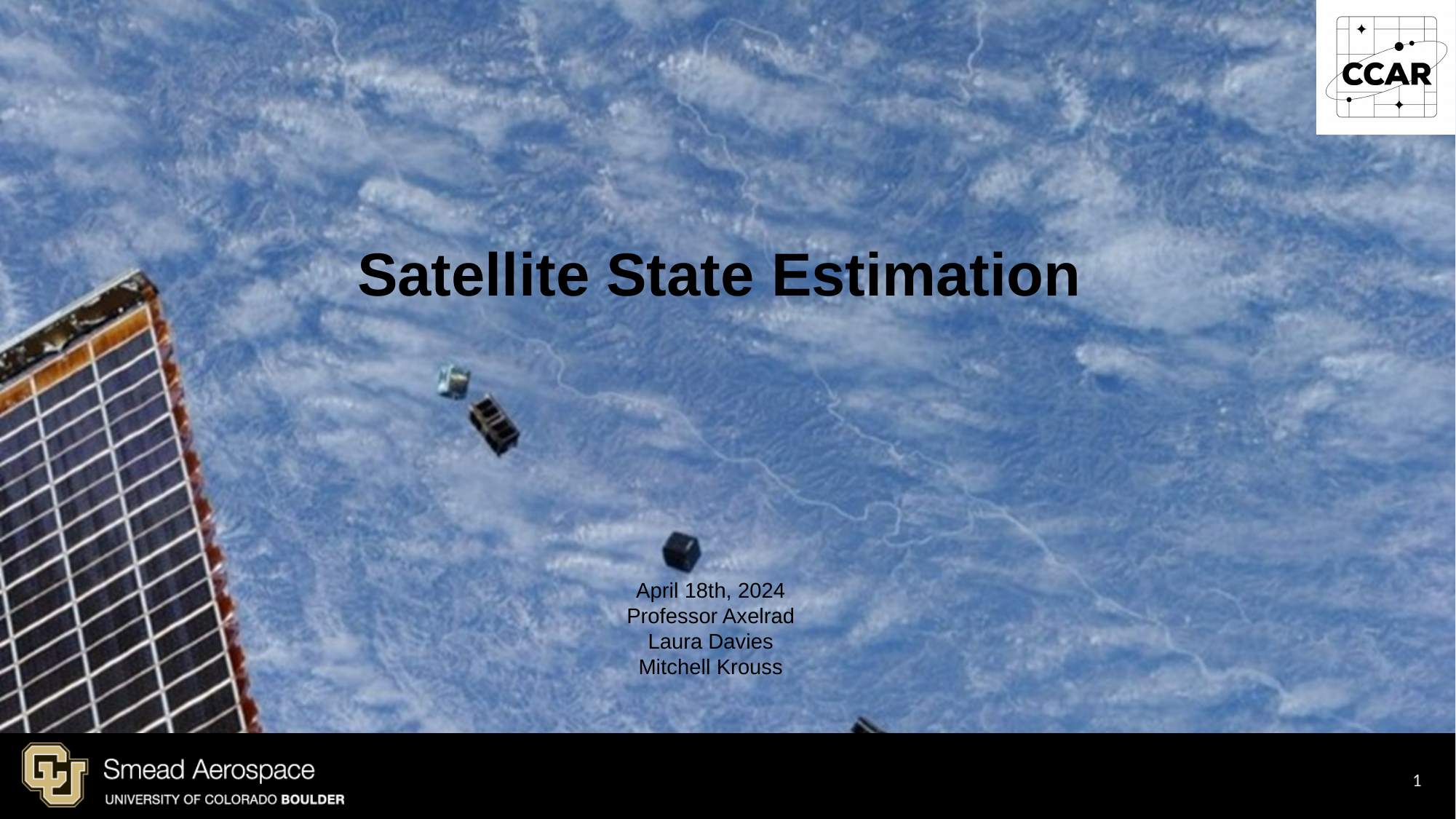

# Satellite State Estimation
April 18th, 2024
Professor Axelrad
Laura Davies
Mitchell Krouss